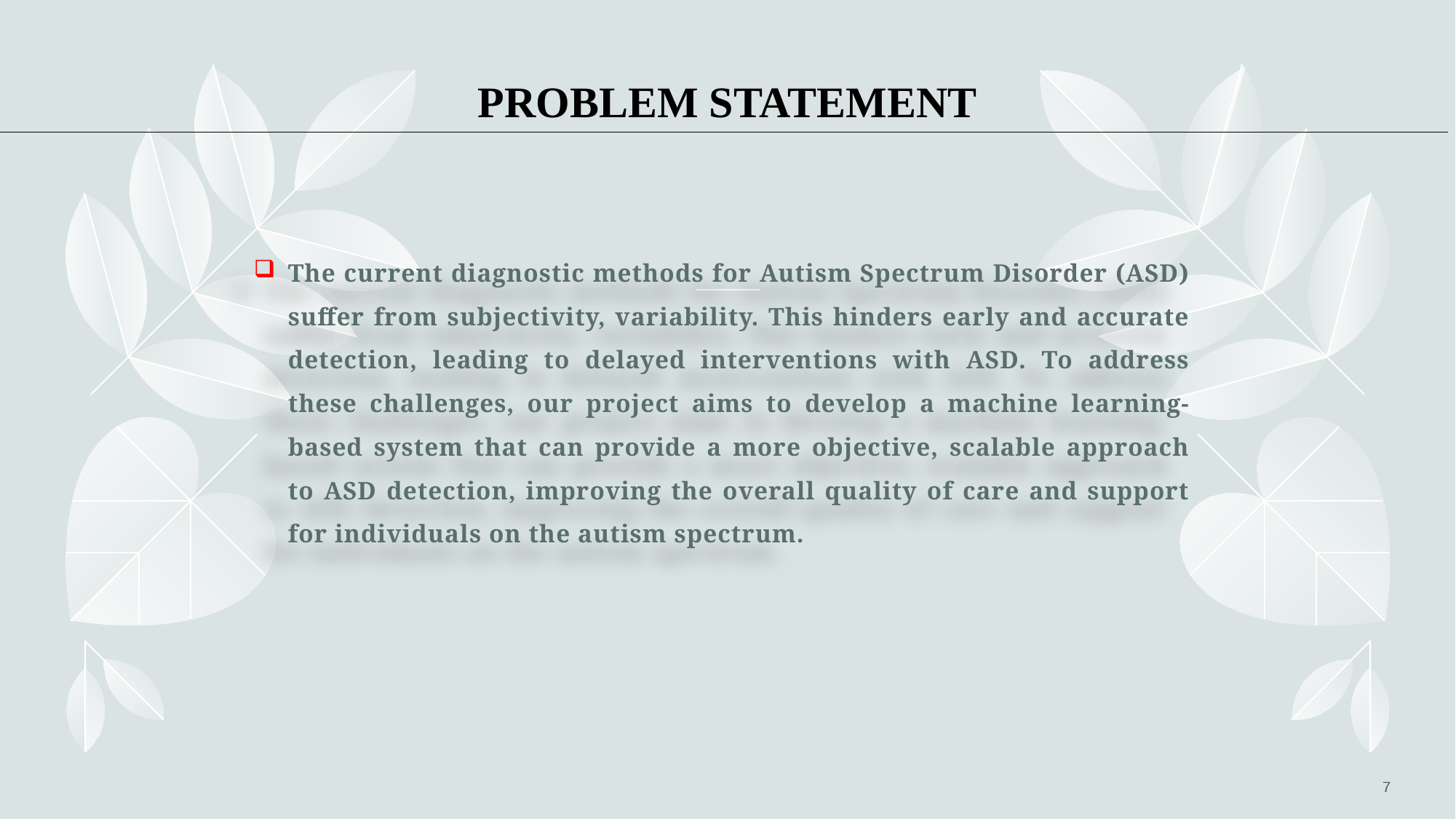

# PROBLEM STATEMENT
The current diagnostic methods for Autism Spectrum Disorder (ASD) suffer from subjectivity, variability. This hinders early and accurate detection, leading to delayed interventions with ASD. To address these challenges, our project aims to develop a machine learning-based system that can provide a more objective, scalable approach to ASD detection, improving the overall quality of care and support for individuals on the autism spectrum.
7